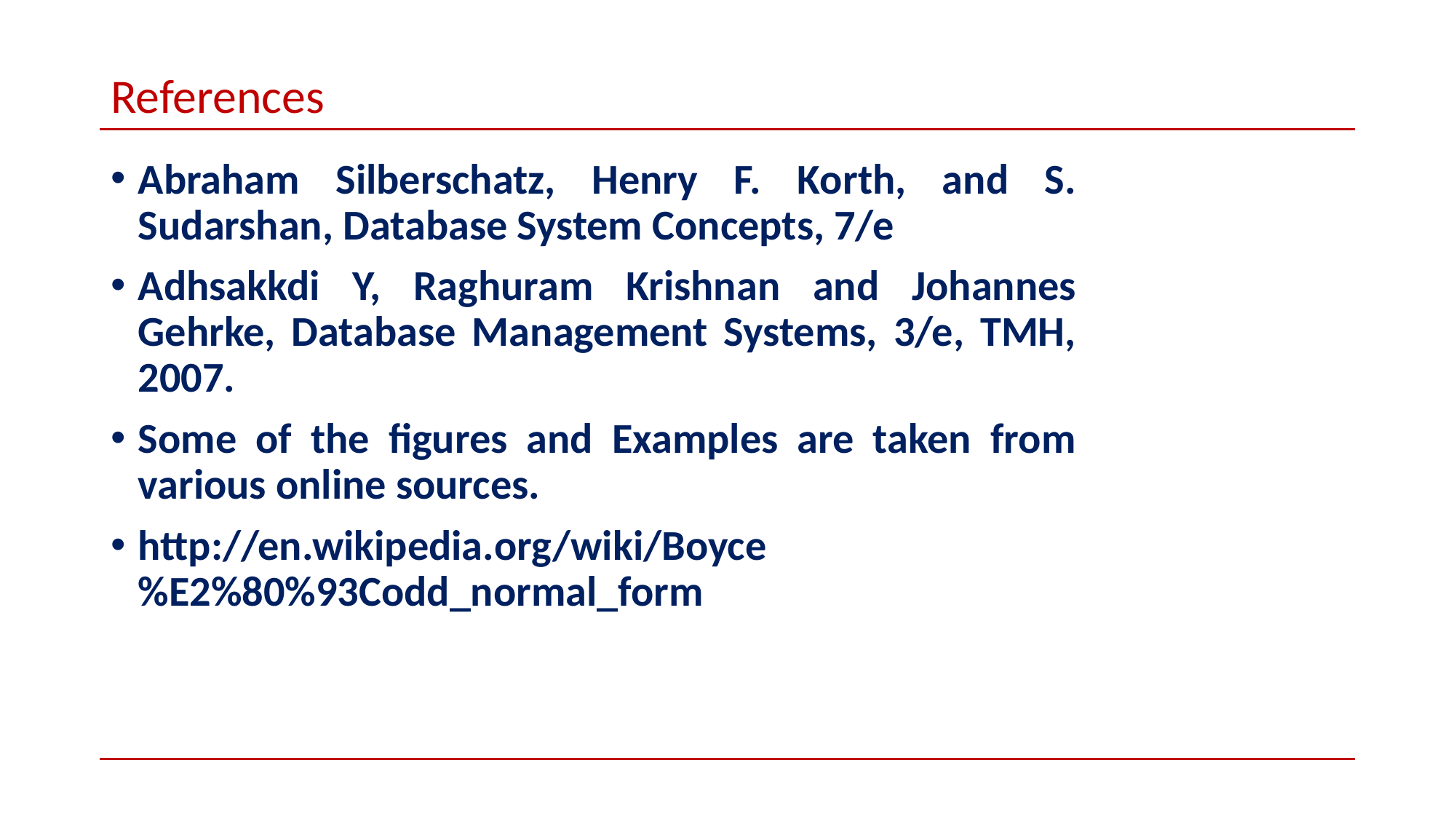

# References
Abraham Silberschatz, Henry F. Korth, and S. Sudarshan, Database System Concepts, 7/e
Adhsakkdi Y, Raghuram Krishnan and Johannes Gehrke, Database Management Systems, 3/e, TMH, 2007.
Some of the figures and Examples are taken from various online sources.
http://en.wikipedia.org/wiki/Boyce%E2%80%93Codd_normal_form